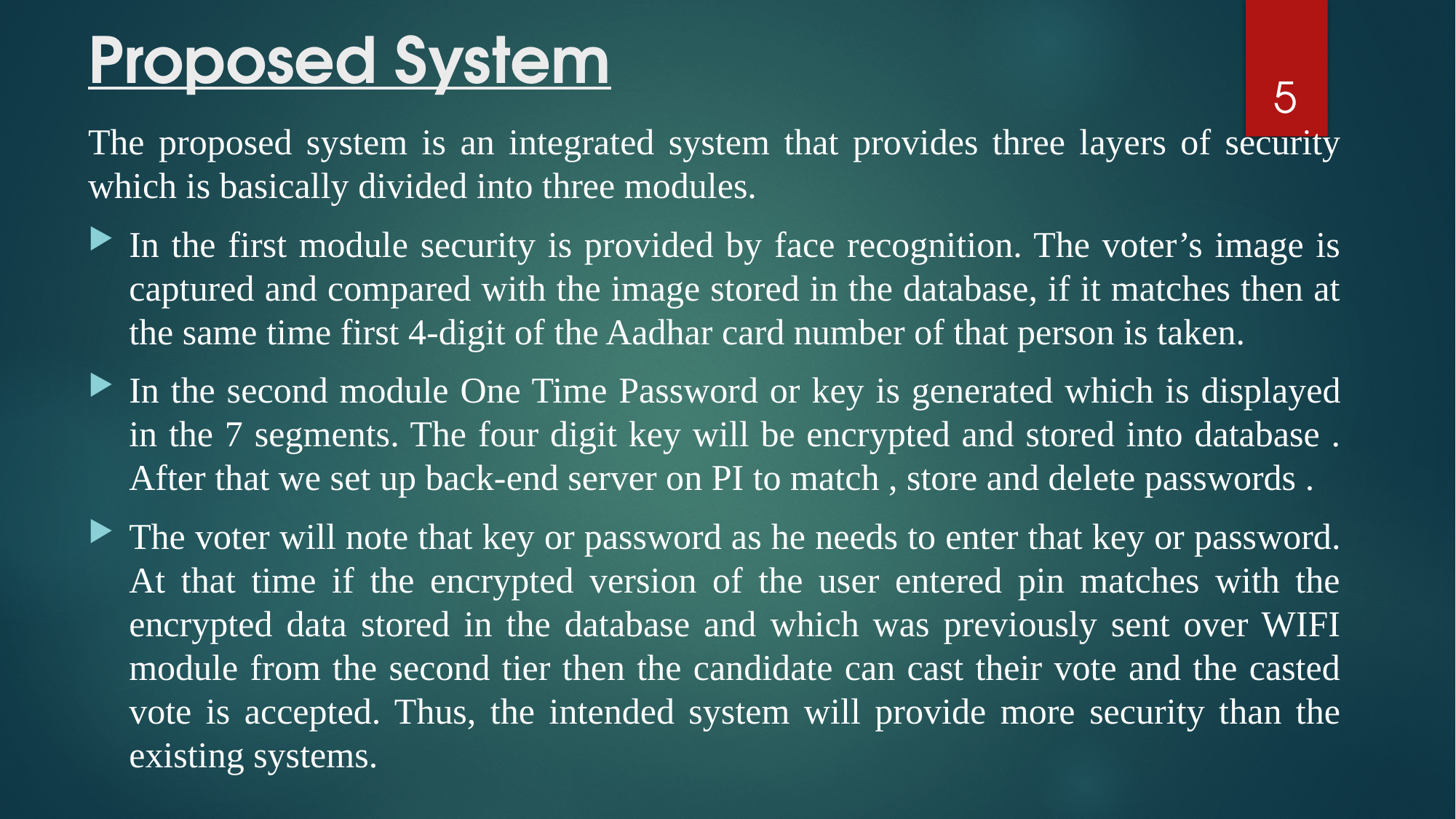

# Proposed System
5
The proposed system is an integrated system that provides three layers of security which is basically divided into three modules.
In the first module security is provided by face recognition. The voter’s image is captured and compared with the image stored in the database, if it matches then at the same time first 4-digit of the Aadhar card number of that person is taken.
In the second module One Time Password or key is generated which is displayed in the 7 segments. The four digit key will be encrypted and stored into database . After that we set up back-end server on PI to match , store and delete passwords .
The voter will note that key or password as he needs to enter that key or password. At that time if the encrypted version of the user entered pin matches with the encrypted data stored in the database and which was previously sent over WIFI module from the second tier then the candidate can cast their vote and the casted vote is accepted. Thus, the intended system will provide more security than the existing systems.